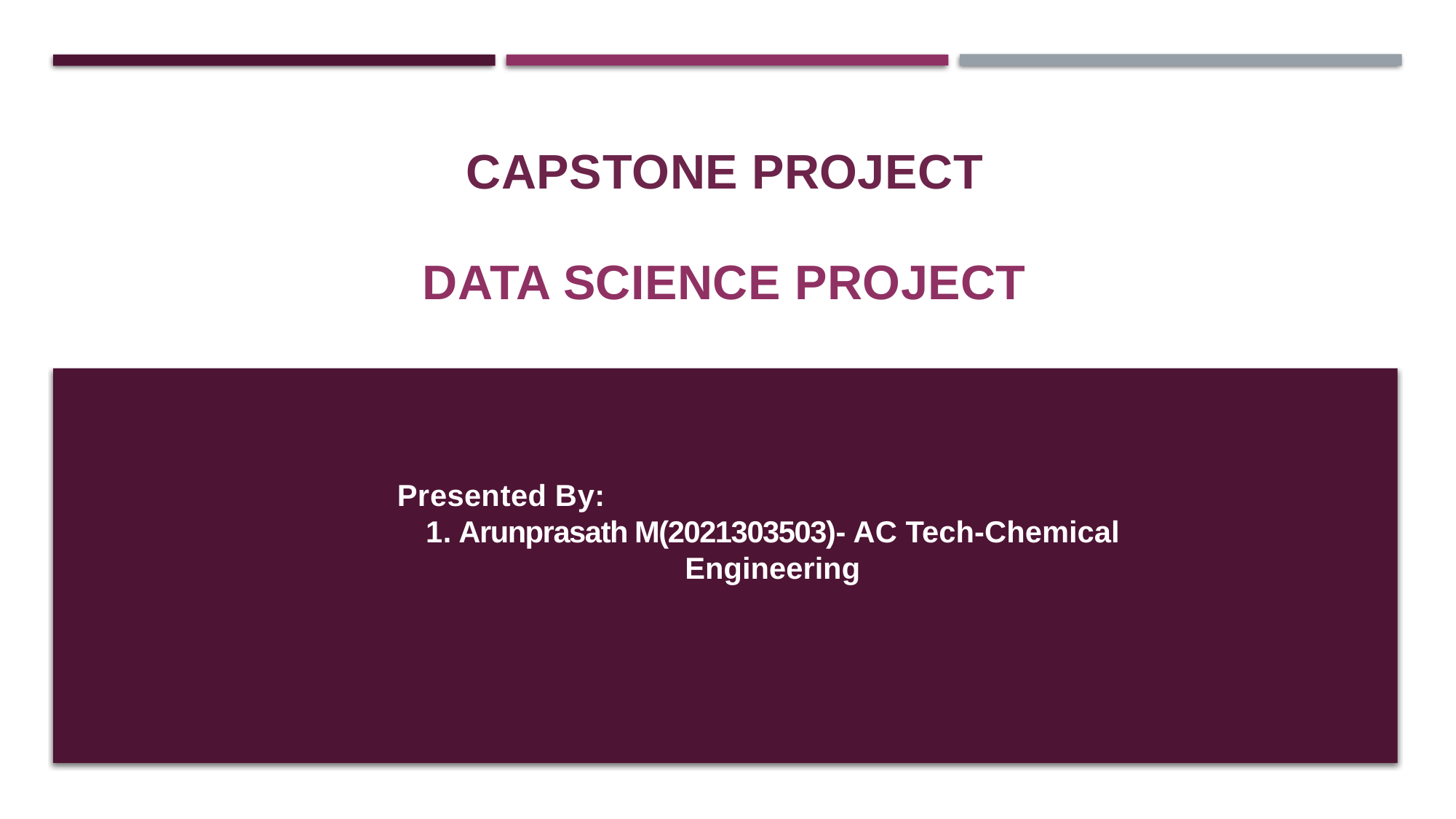

CAPSTONE PROJECT
#
DATA SCIENCE PROJECT

Presented By:
1. Arunprasath M(2021303503)- AC Tech-Chemical Engineering